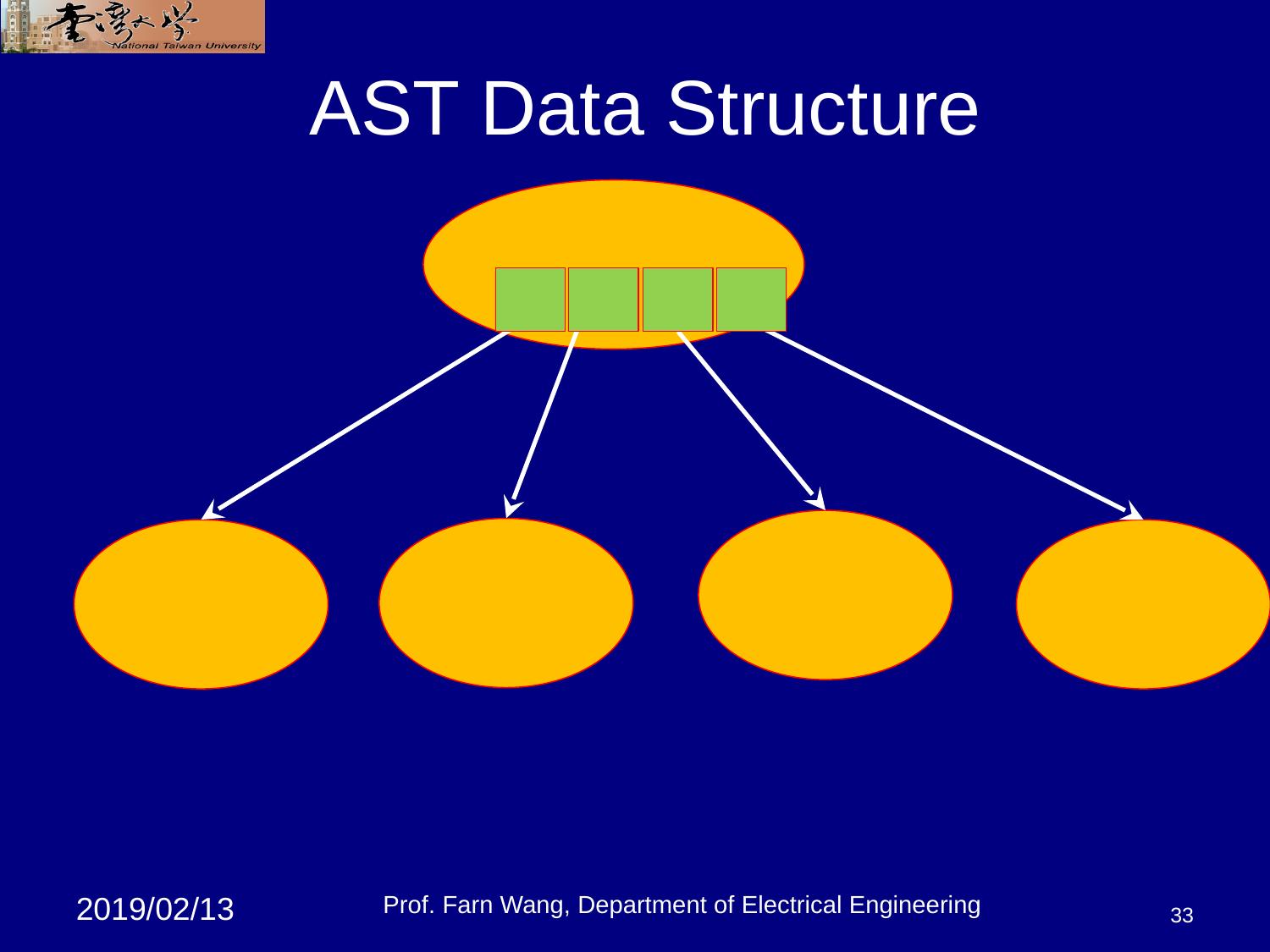

# AST Data Structure

Prof. Farn Wang, Department of Electrical Engineering
33